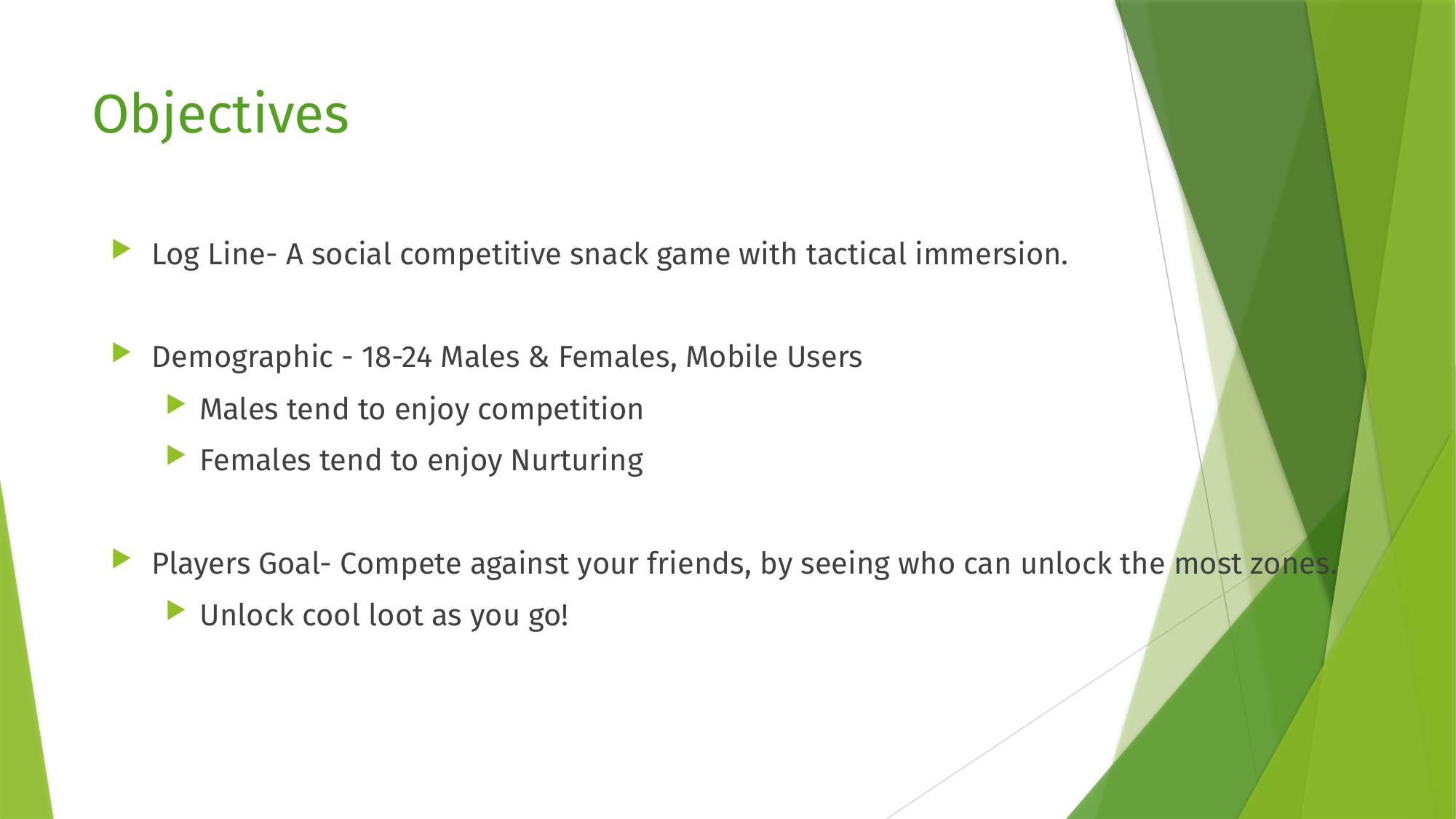

Log Line- A social competitive snack game with tactical immersion.

Demographic - 18-24 Males & Females, Mobile Users
Males tend to enjoy competition
Females tend to enjoy Nurturing

Players Goal- Compete against your friends, by seeing who can unlock the most zones.
Unlock cool loot as you go!
# Objectives